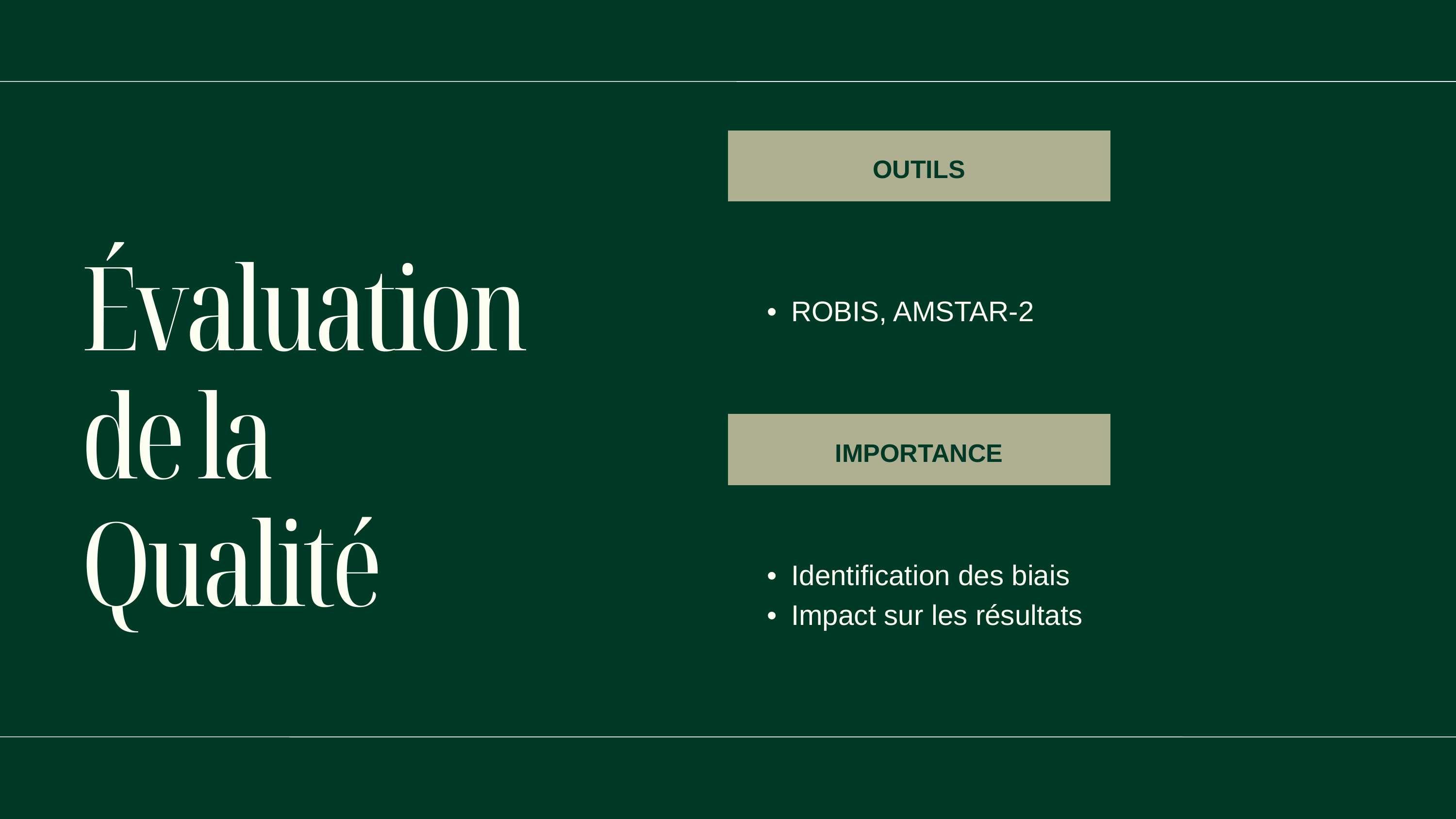

| OUTILS |
| --- |
| ROBIS, AMSTAR-2 |
| IMPORTANCE |
| Identification des biais Impact sur les résultats |
Évaluation de la Qualité